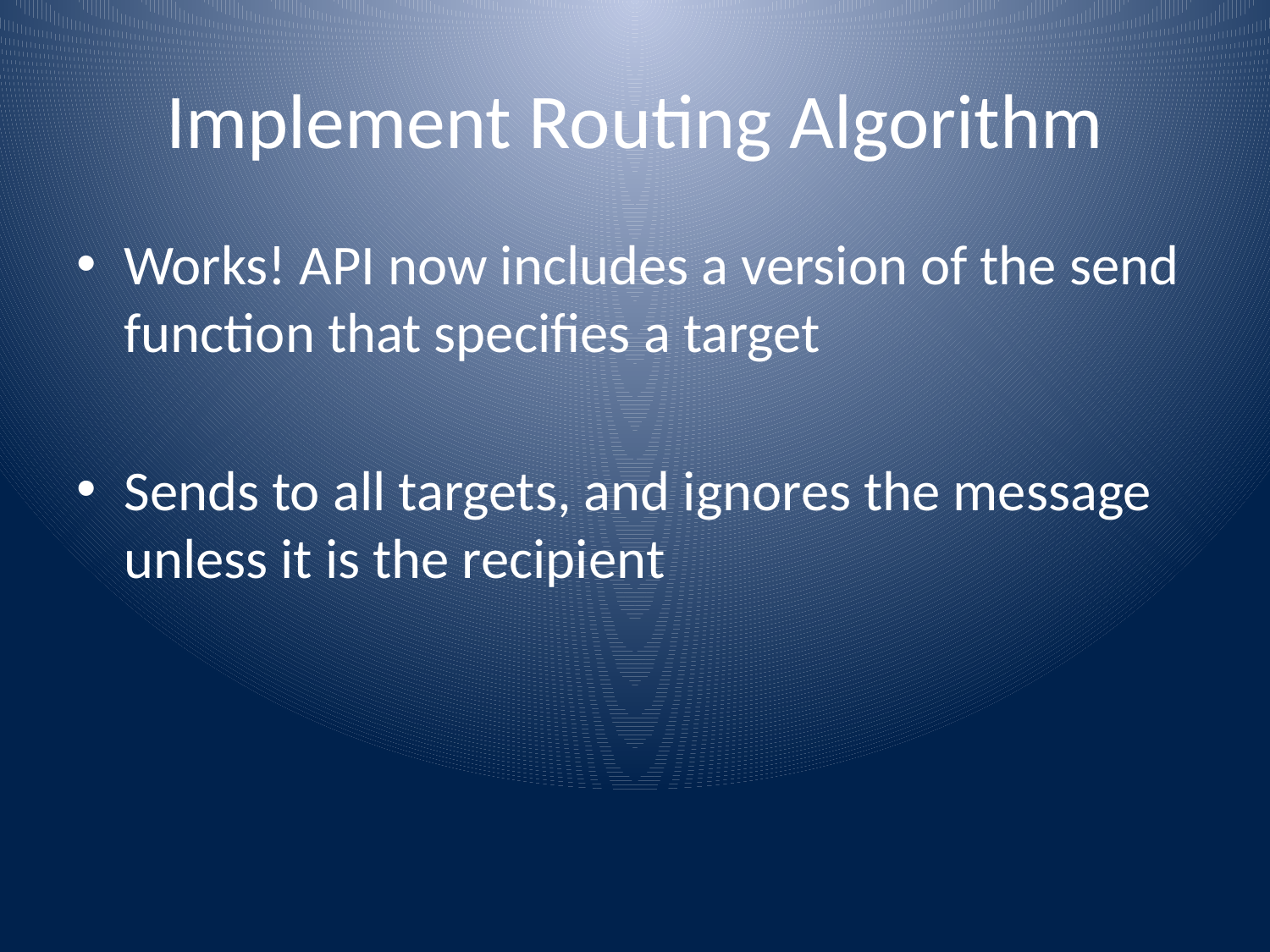

# Implement Routing Algorithm
Works! API now includes a version of the send function that specifies a target

Sends to all targets, and ignores the message unless it is the recipient